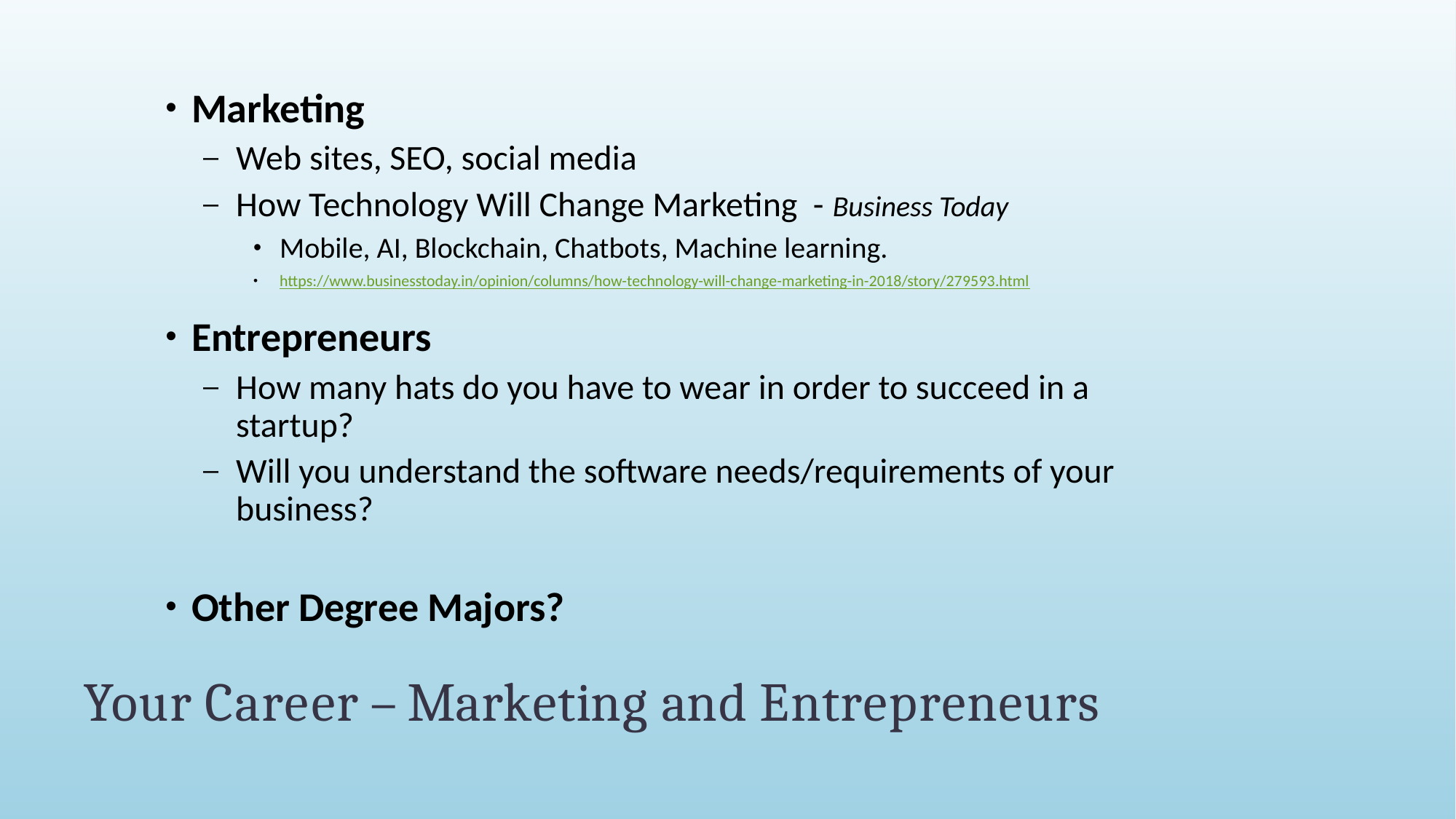

Marketing
Web sites, SEO, social media
How Technology Will Change Marketing  - Business Today
Mobile, AI, Blockchain, Chatbots, Machine learning.
https://www.businesstoday.in/opinion/columns/how-technology-will-change-marketing-in-2018/story/279593.html
Entrepreneurs
How many hats do you have to wear in order to succeed in a startup?
Will you understand the software needs/requirements of your business?
Other Degree Majors?

# Your Career – Marketing and Entrepreneurs